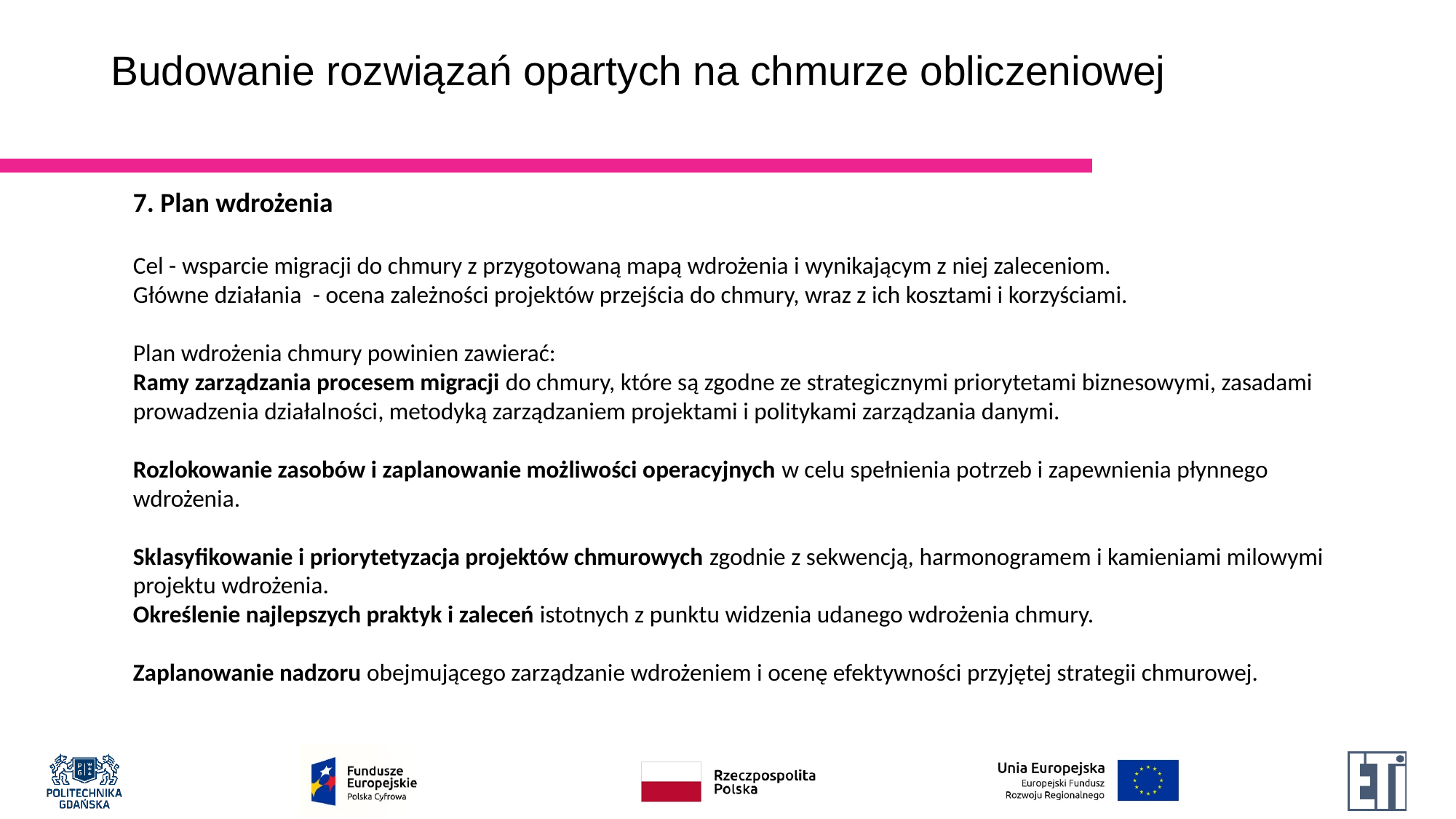

# Budowanie rozwiązań opartych na chmurze obliczeniowej

7. Plan wdrożenia
Cel - wsparcie migracji do chmury z przygotowaną mapą wdrożenia i wynikającym z niej zaleceniom.
Główne działania  - ocena zależności projektów przejścia do chmury, wraz z ich kosztami i korzyściami.

Plan wdrożenia chmury powinien zawierać:
Ramy zarządzania procesem migracji do chmury, które są zgodne ze strategicznymi priorytetami biznesowymi, zasadami prowadzenia działalności, metodyką zarządzaniem projektami i politykami zarządzania danymi.

Rozlokowanie zasobów i zaplanowanie możliwości operacyjnych w celu spełnienia potrzeb i zapewnienia płynnego wdrożenia.

Sklasyfikowanie i priorytetyzacja projektów chmurowych zgodnie z sekwencją, harmonogramem i kamieniami milowymi projektu wdrożenia.
Określenie najlepszych praktyk i zaleceń istotnych z punktu widzenia udanego wdrożenia chmury.

Zaplanowanie nadzoru obejmującego zarządzanie wdrożeniem i ocenę efektywności przyjętej strategii chmurowej.